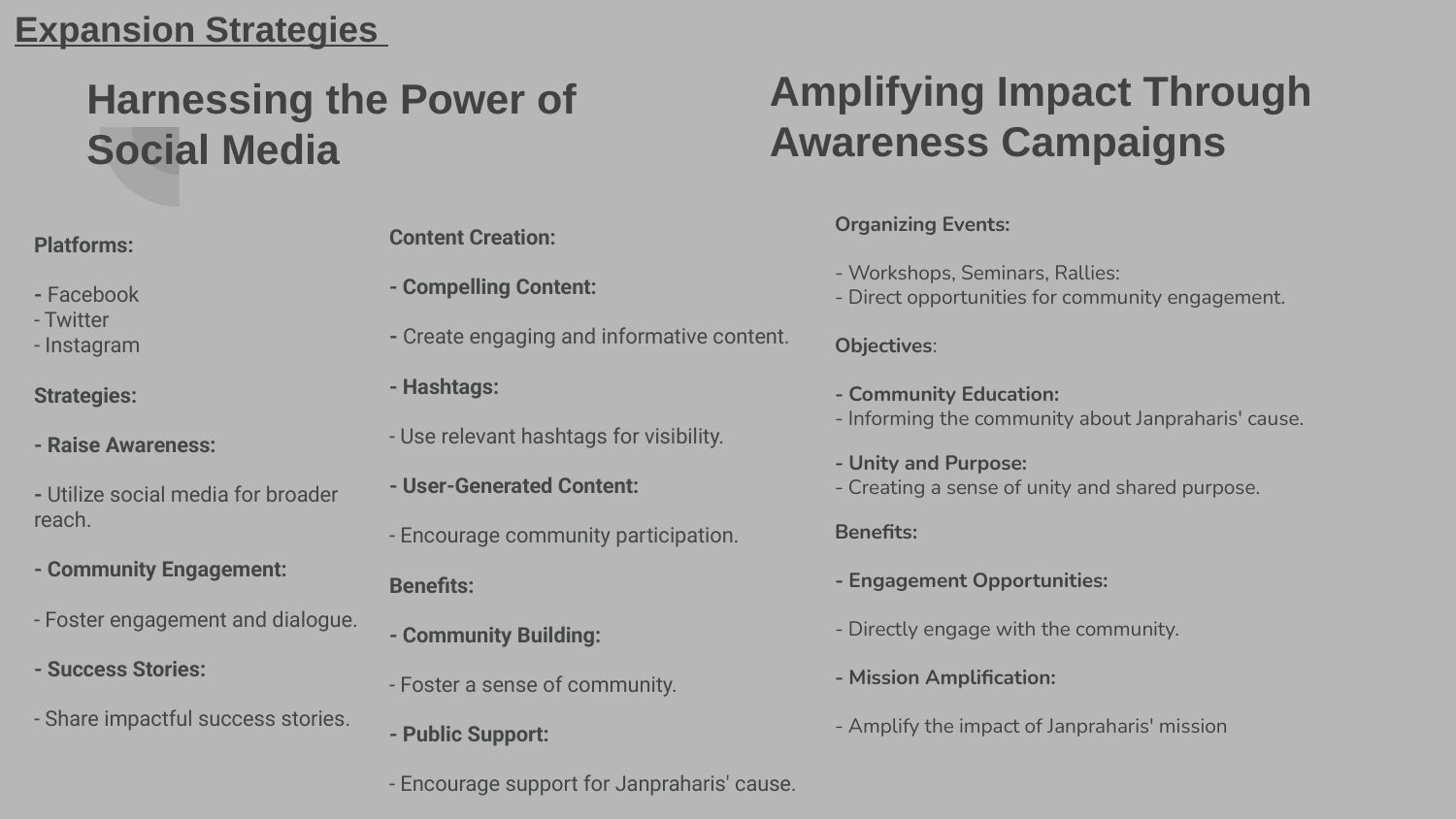

Expansion Strategies

Amplifying Impact Through Awareness Campaigns
# Harnessing the Power of Social Media
Organizing Events:
- Workshops, Seminars, Rallies:
- Direct opportunities for community engagement.
Objectives:
- Community Education:
- Informing the community about Janpraharis' cause.
- Unity and Purpose:
- Creating a sense of unity and shared purpose.
Benefits:
- Engagement Opportunities:
- Directly engage with the community.
- Mission Amplification:
- Amplify the impact of Janpraharis' mission

Content Creation:
- Compelling Content:
- Create engaging and informative content.
- Hashtags:
- Use relevant hashtags for visibility.
- User-Generated Content:
- Encourage community participation.
Benefits:
- Community Building:
- Foster a sense of community.
- Public Support:
- Encourage support for Janpraharis' cause.

Platforms:
- Facebook
- Twitter
- Instagram
Strategies:
- Raise Awareness:
- Utilize social media for broader reach.
- Community Engagement:
- Foster engagement and dialogue.
- Success Stories:
- Share impactful success stories.